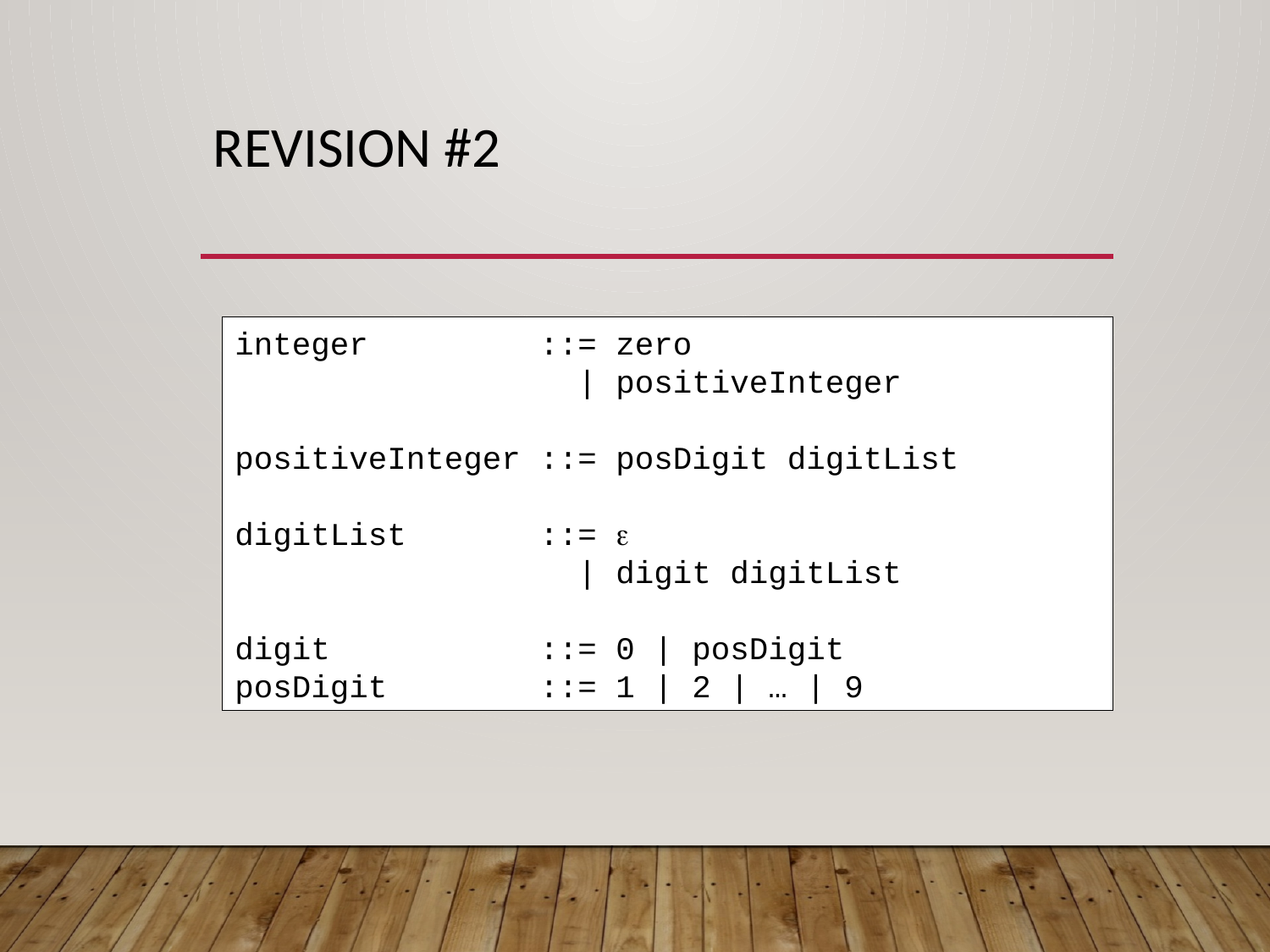

# Revision #2
integer         ::= zero
                  | positiveInteger

positiveInteger ::= posDigit digitList

digitList       ::= ε
                  | digit digitList

digit           ::= 0 | posDigit
posDigit        ::= 1 | 2 | … | 9